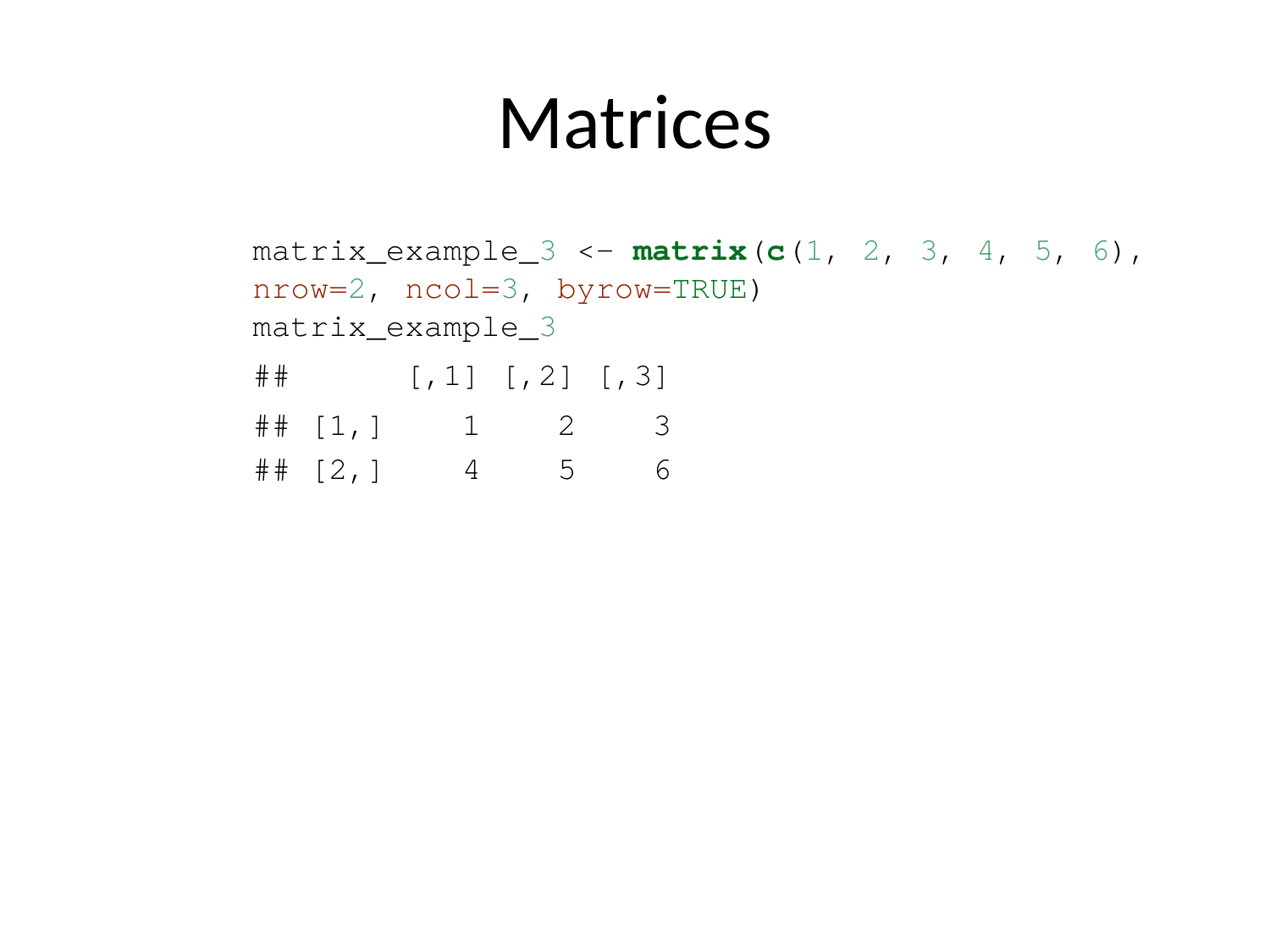

# Matrices
matrix_example_3 <- matrix(c(1, 2, 3, 4, 5, 6), nrow=2, ncol=3, byrow=TRUE)
matrix_example_3
##      [,1] [,2] [,3]
## [1,]    1    2    3
## [2,]    4    5    6